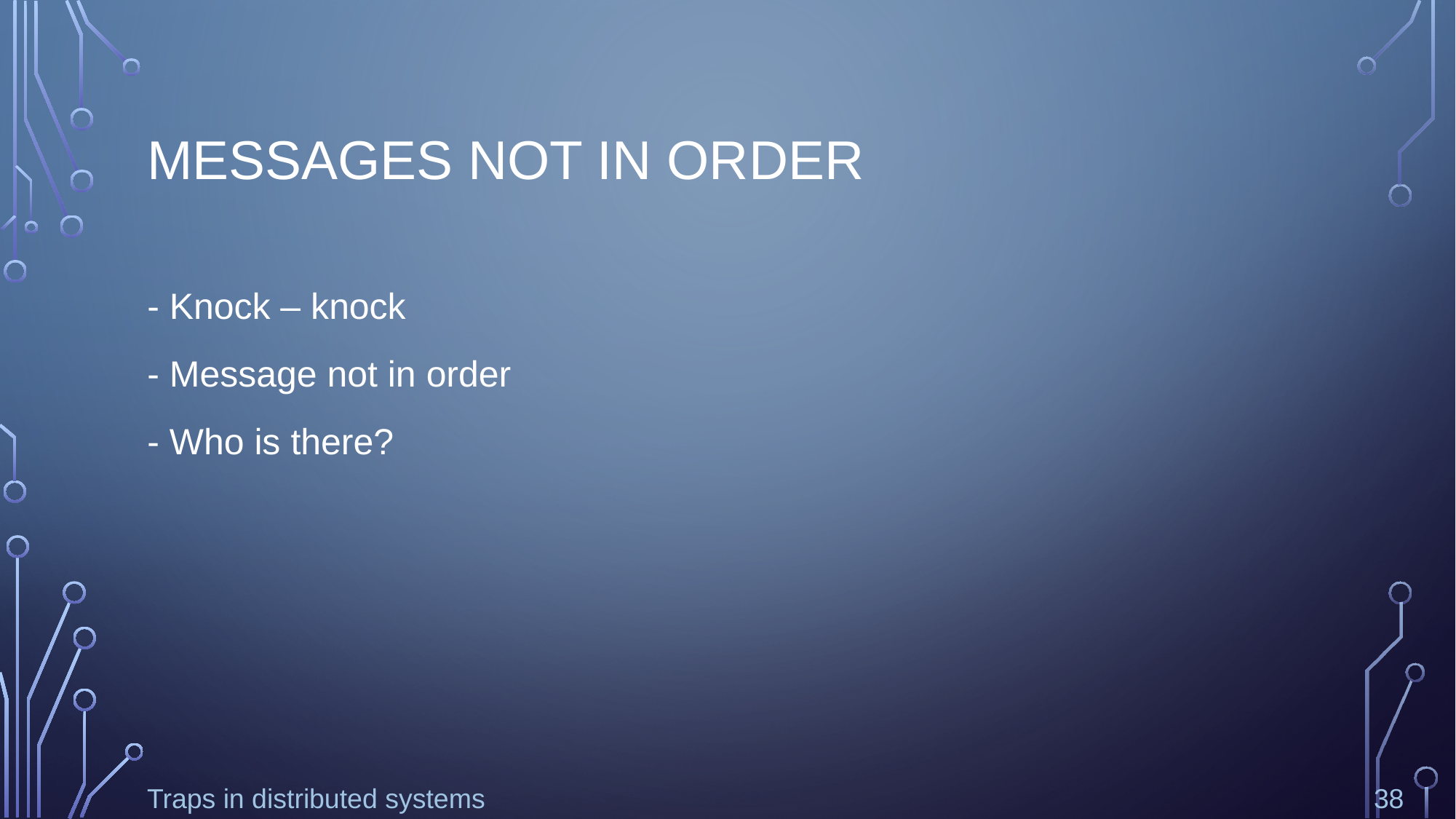

# Messages not in order
- Knock – knock
- Message not in order
- Who is there?